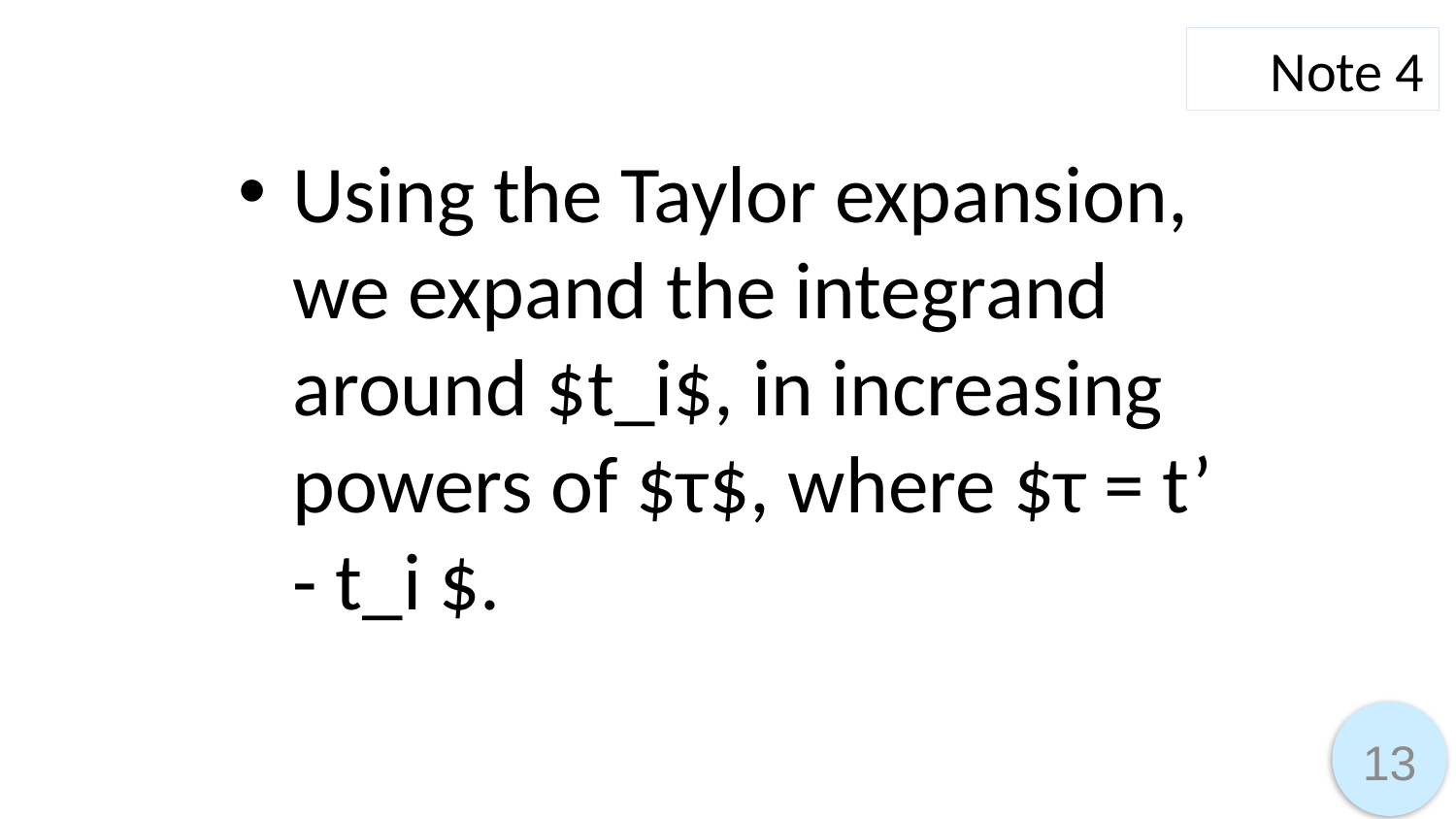

Note 4
Using the Taylor expansion, we expand the integrand around $t_i$, in increasing powers of $τ$, where $τ = t’ - t_i $.
13